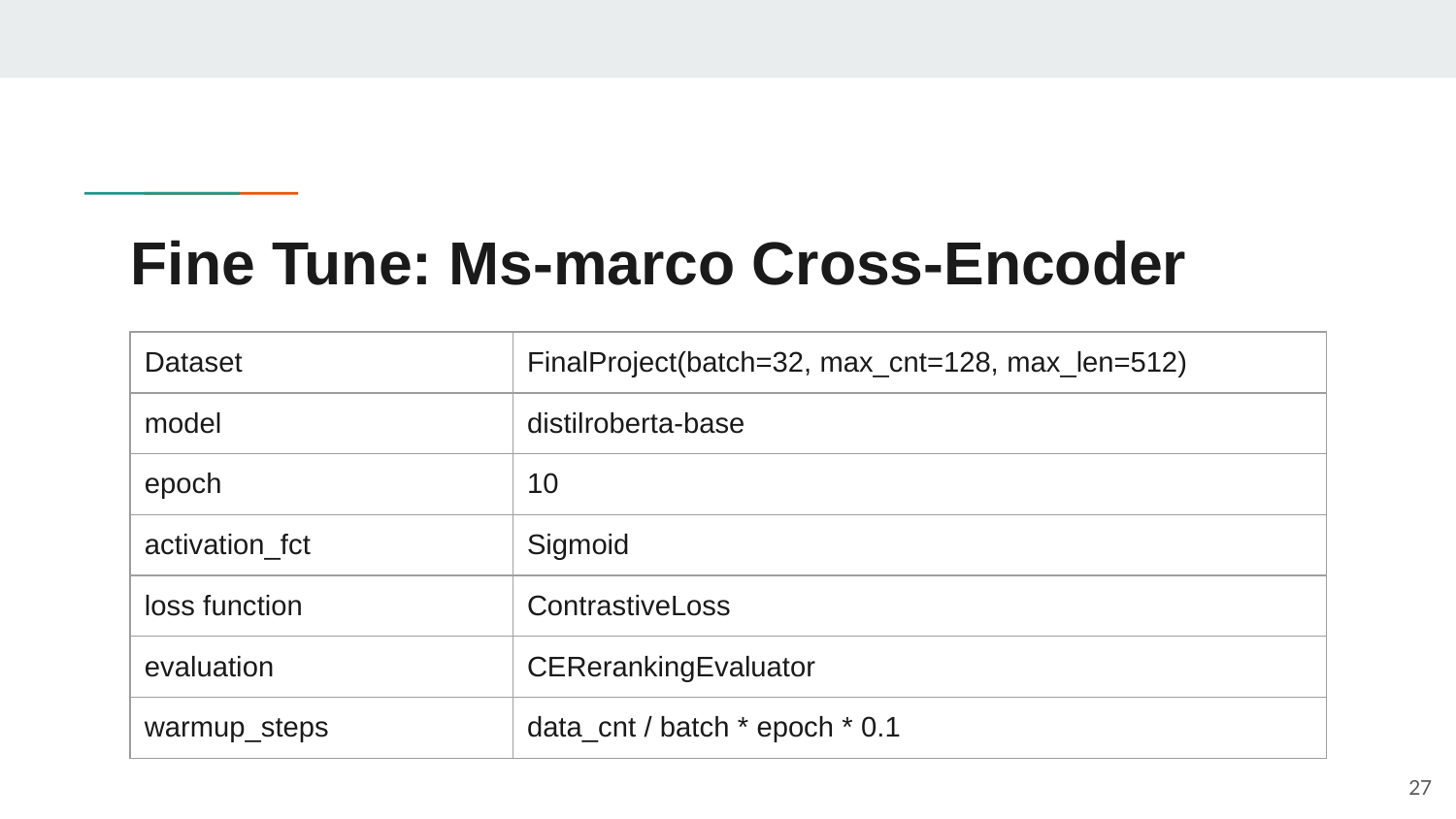

# Fine Tune: Ms-marco Cross-Encoder
| Dataset | FinalProject(batch=32, max\_cnt=128, max\_len=512) |
| --- | --- |
| model | distilroberta-base |
| epoch | 10 |
| activation\_fct | Sigmoid |
| loss function | ContrastiveLoss |
| evaluation | CERerankingEvaluator |
| warmup\_steps | data\_cnt / batch \* epoch \* 0.1 |
27